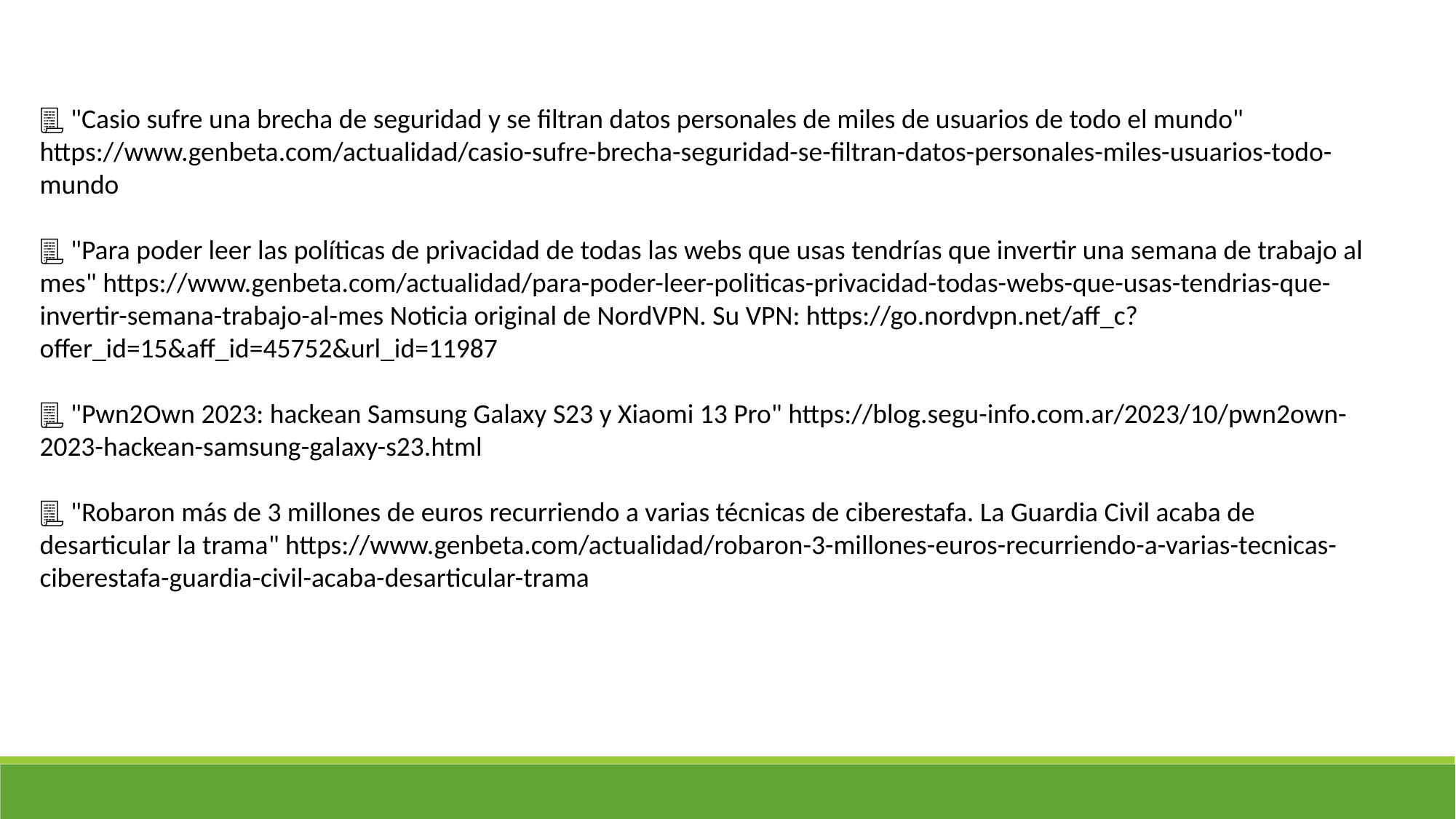

📃 "Casio sufre una brecha de seguridad y se filtran datos personales de miles de usuarios de todo el mundo" https://www.genbeta.com/actualidad/casio-sufre-brecha-seguridad-se-filtran-datos-personales-miles-usuarios-todo-mundo

📃 "Para poder leer las políticas de privacidad de todas las webs que usas tendrías que invertir una semana de trabajo al mes" https://www.genbeta.com/actualidad/para-poder-leer-politicas-privacidad-todas-webs-que-usas-tendrias-que-invertir-semana-trabajo-al-mes Noticia original de NordVPN. Su VPN: https://go.nordvpn.net/aff_c?offer_id=15&aff_id=45752&url_id=11987

📃 "Pwn2Own 2023: hackean Samsung Galaxy S23 y Xiaomi 13 Pro" https://blog.segu-info.com.ar/2023/10/pwn2own-2023-hackean-samsung-galaxy-s23.html

📃 "Robaron más de 3 millones de euros recurriendo a varias técnicas de ciberestafa. La Guardia Civil acaba de desarticular la trama" https://www.genbeta.com/actualidad/robaron-3-millones-euros-recurriendo-a-varias-tecnicas-ciberestafa-guardia-civil-acaba-desarticular-trama